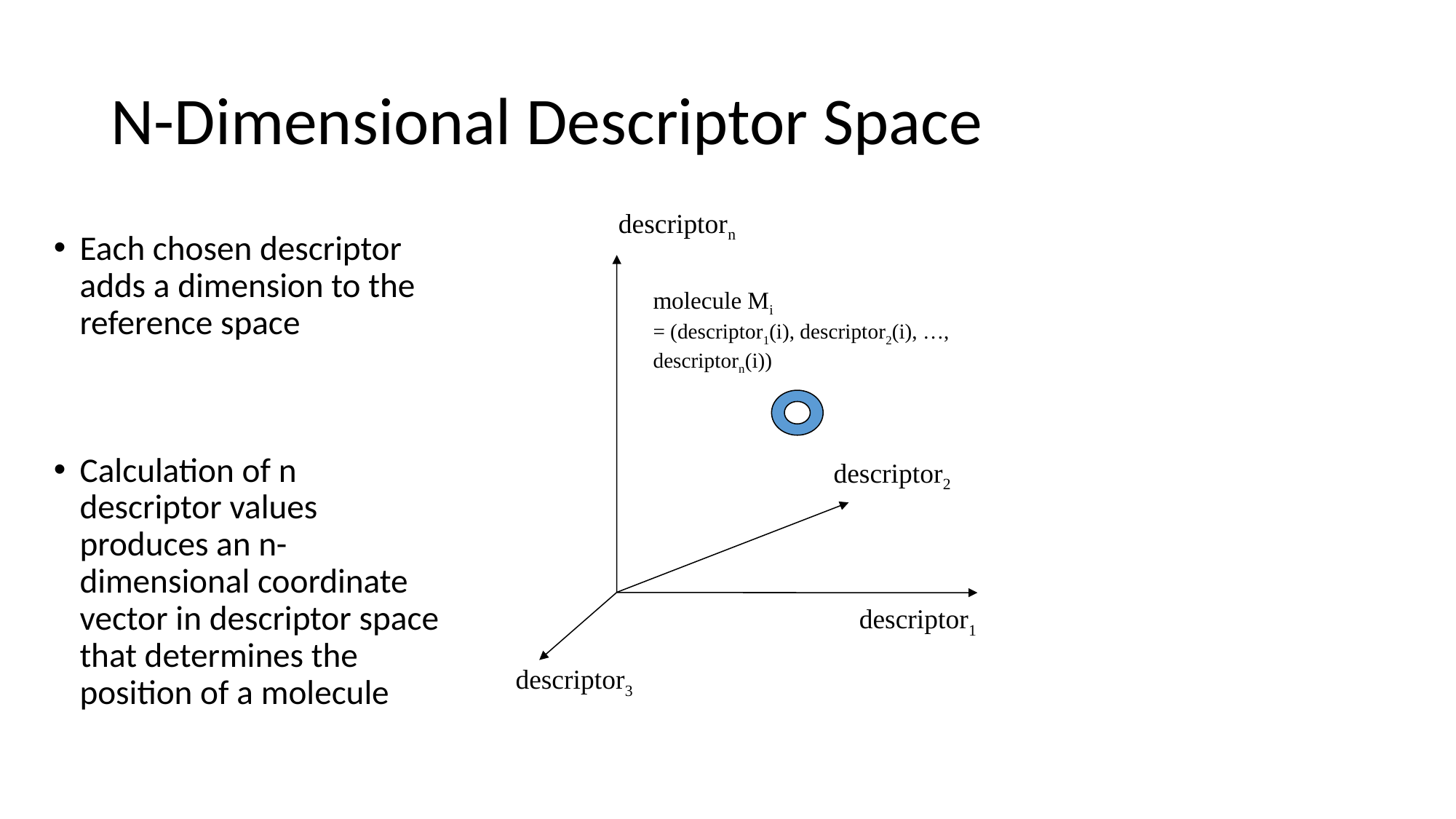

# N-Dimensional Descriptor Space
descriptorn
Each chosen descriptor adds a dimension to the reference space

Calculation of n descriptor values produces an n-dimensional coordinate vector in descriptor space that determines the position of a molecule

molecule Mi
= (descriptor1(i), descriptor2(i), …, descriptorn(i))

descriptor2

descriptor1
descriptor3